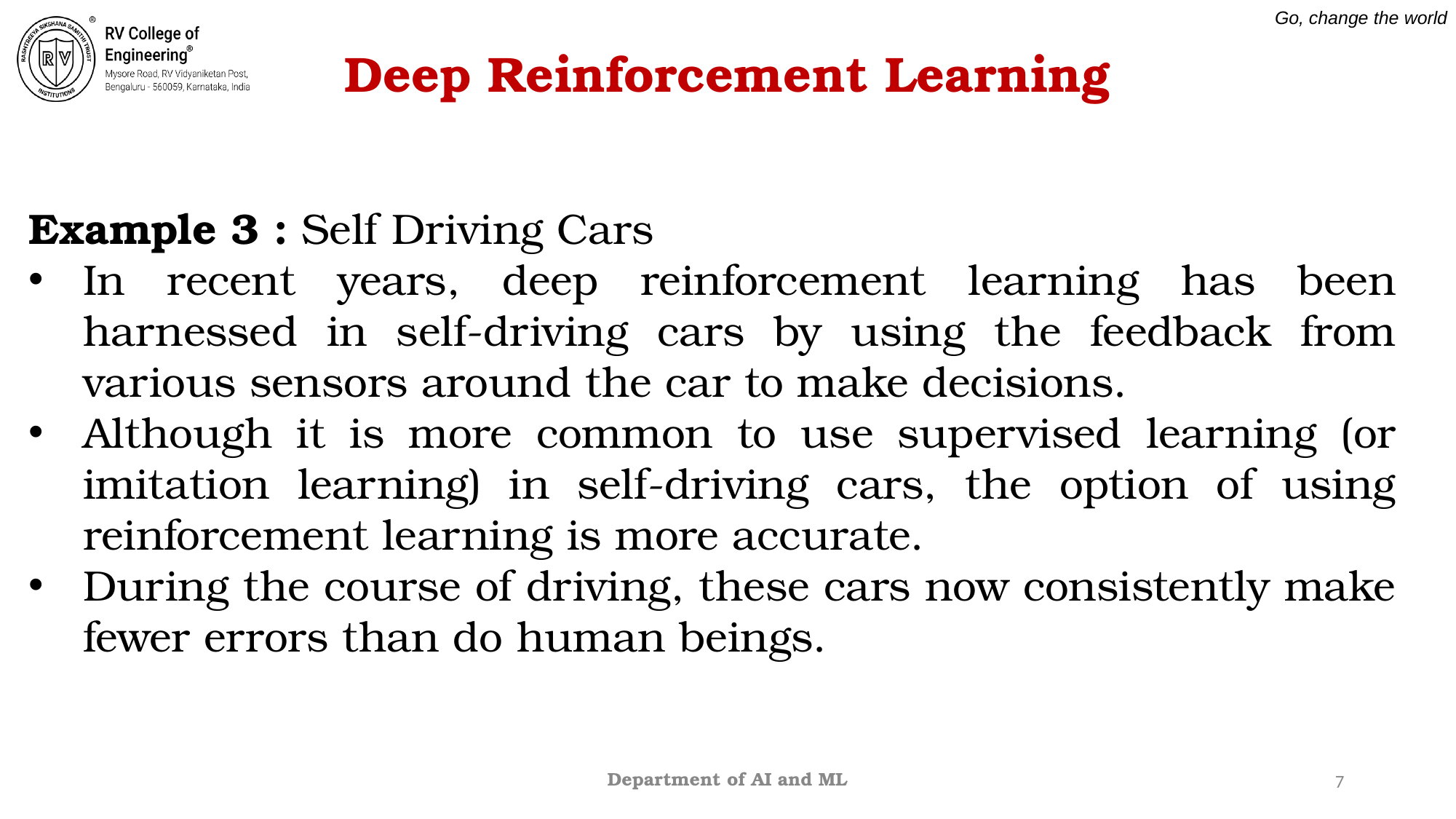

# Deep Reinforcement Learning
Example 3 : Self Driving Cars
In recent years, deep reinforcement learning has been harnessed in self-driving cars by using the feedback from various sensors around the car to make decisions.
Although it is more common to use supervised learning (or imitation learning) in self-driving cars, the option of using reinforcement learning is more accurate.
During the course of driving, these cars now consistently make fewer errors than do human beings.
Department of AI and ML
7